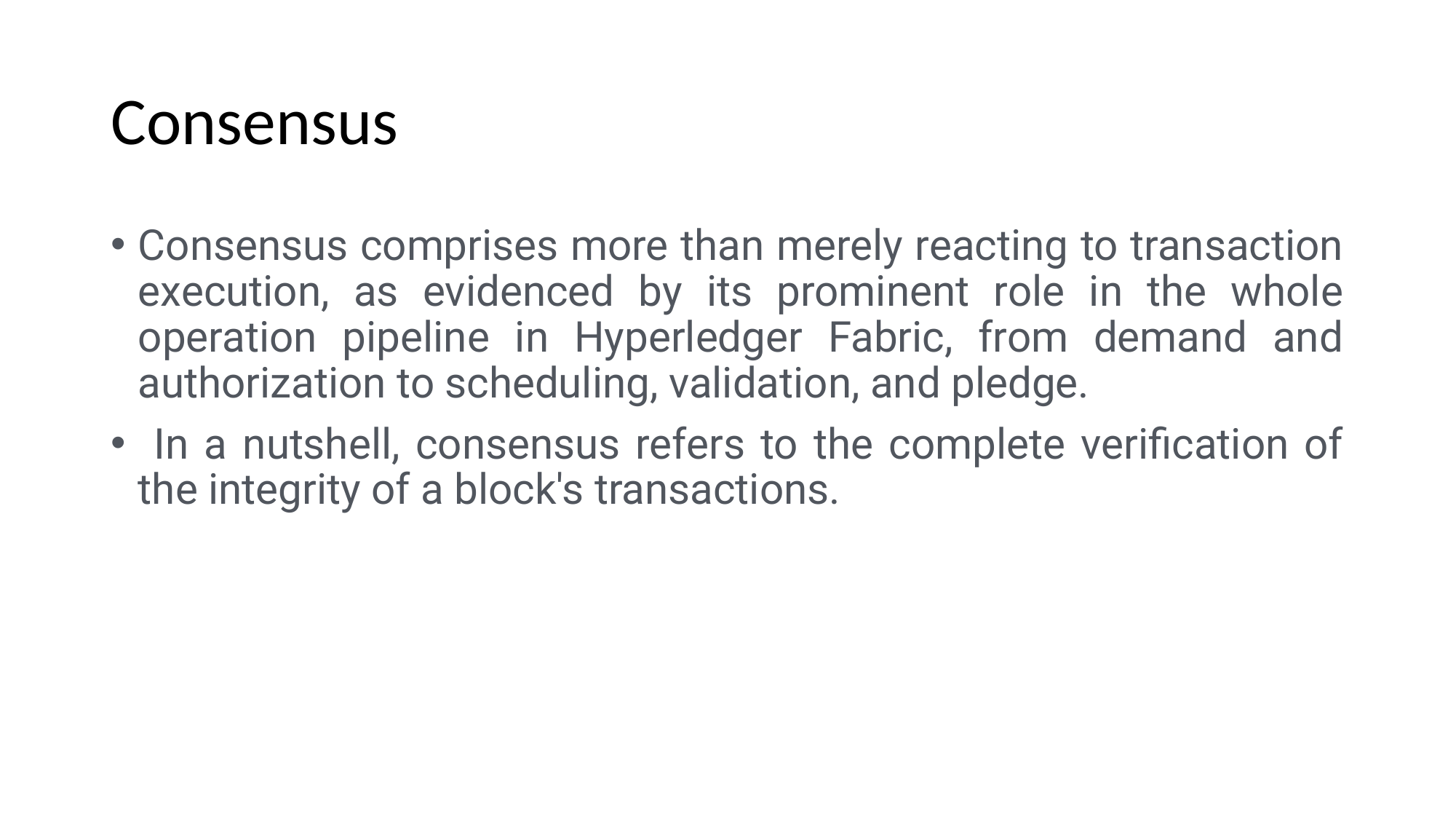

# Consensus
Consensus comprises more than merely reacting to transaction execution, as evidenced by its prominent role in the whole operation pipeline in Hyperledger Fabric, from demand and authorization to scheduling, validation, and pledge.
 In a nutshell, consensus refers to the complete verification of the integrity of a block's transactions.